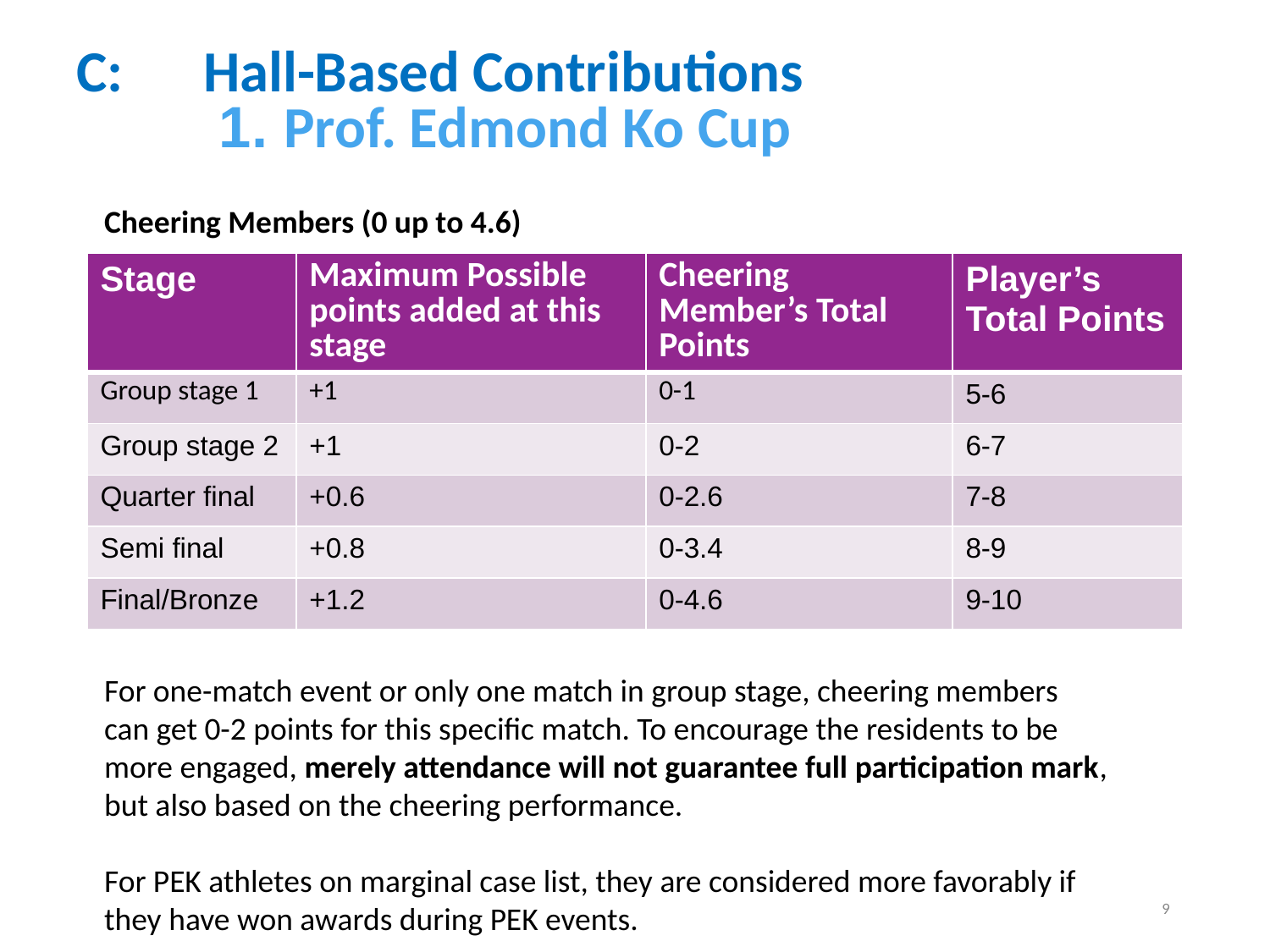

C: 	Hall-Based Contributions
	 1. Prof. Edmond Ko Cup
Cheering Members (0 up to 4.6)
| Stage | Maximum Possible points added at this stage | Cheering Member’s Total Points | Player’s Total Points |
| --- | --- | --- | --- |
| Group stage 1 | +1 | 0-1 | 5-6 |
| Group stage 2 | +1 | 0-2 | 6-7 |
| Quarter final | +0.6 | 0-2.6 | 7-8 |
| Semi final | +0.8 | 0-3.4 | 8-9 |
| Final/Bronze | +1.2 | 0-4.6 | 9-10 |
For one-match event or only one match in group stage, cheering members can get 0-2 points for this specific match. To encourage the residents to be more engaged, merely attendance will not guarantee full participation mark, but also based on the cheering performance.

For PEK athletes on marginal case list, they are considered more favorably if they have won awards during PEK events.
9